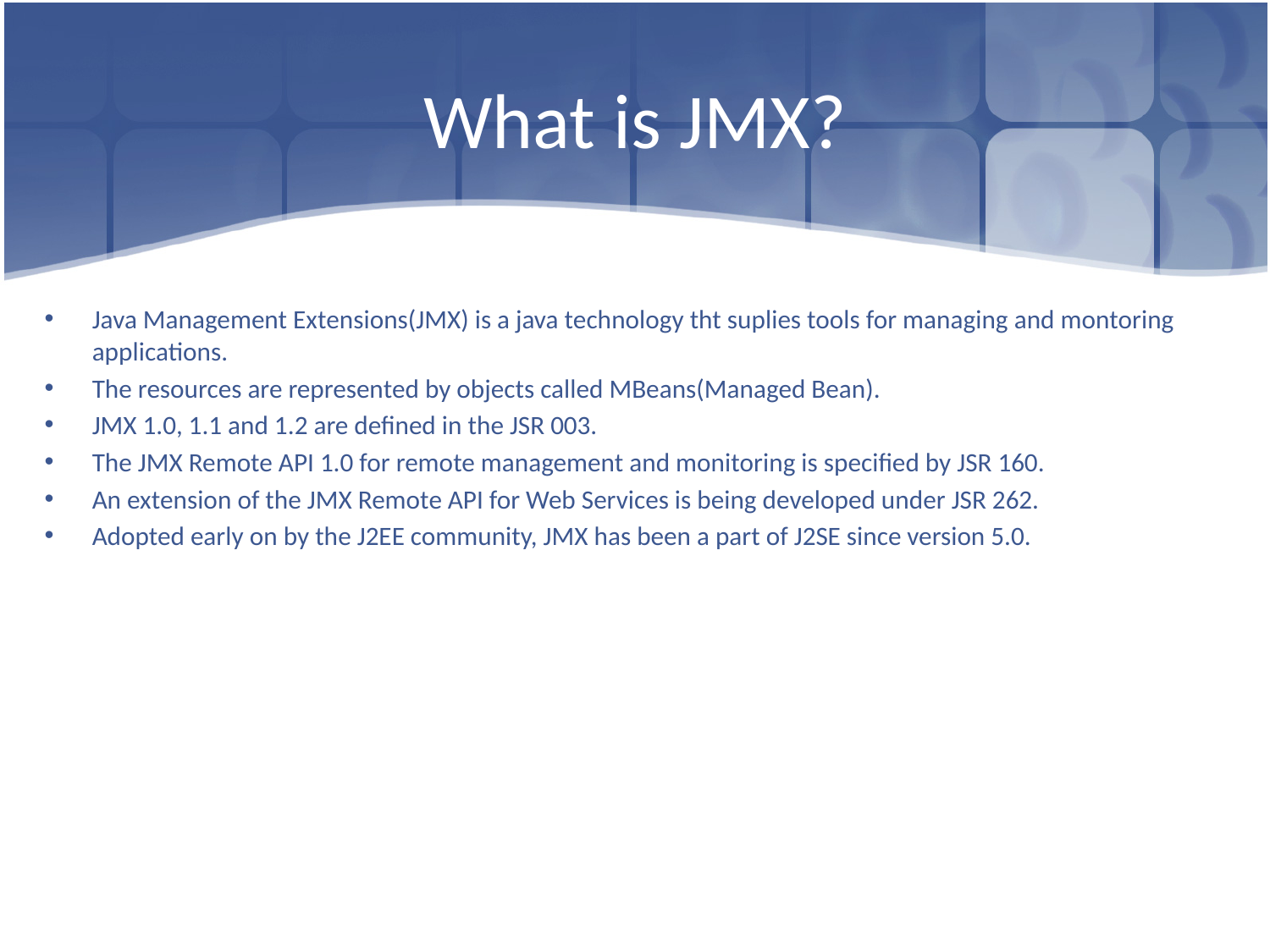

# What is JMX?
Java Management Extensions(JMX) is a java technology tht suplies tools for managing and montoring applications.
The resources are represented by objects called MBeans(Managed Bean).
JMX 1.0, 1.1 and 1.2 are defined in the JSR 003.
The JMX Remote API 1.0 for remote management and monitoring is specified by JSR 160.
An extension of the JMX Remote API for Web Services is being developed under JSR 262.
Adopted early on by the J2EE community, JMX has been a part of J2SE since version 5.0.